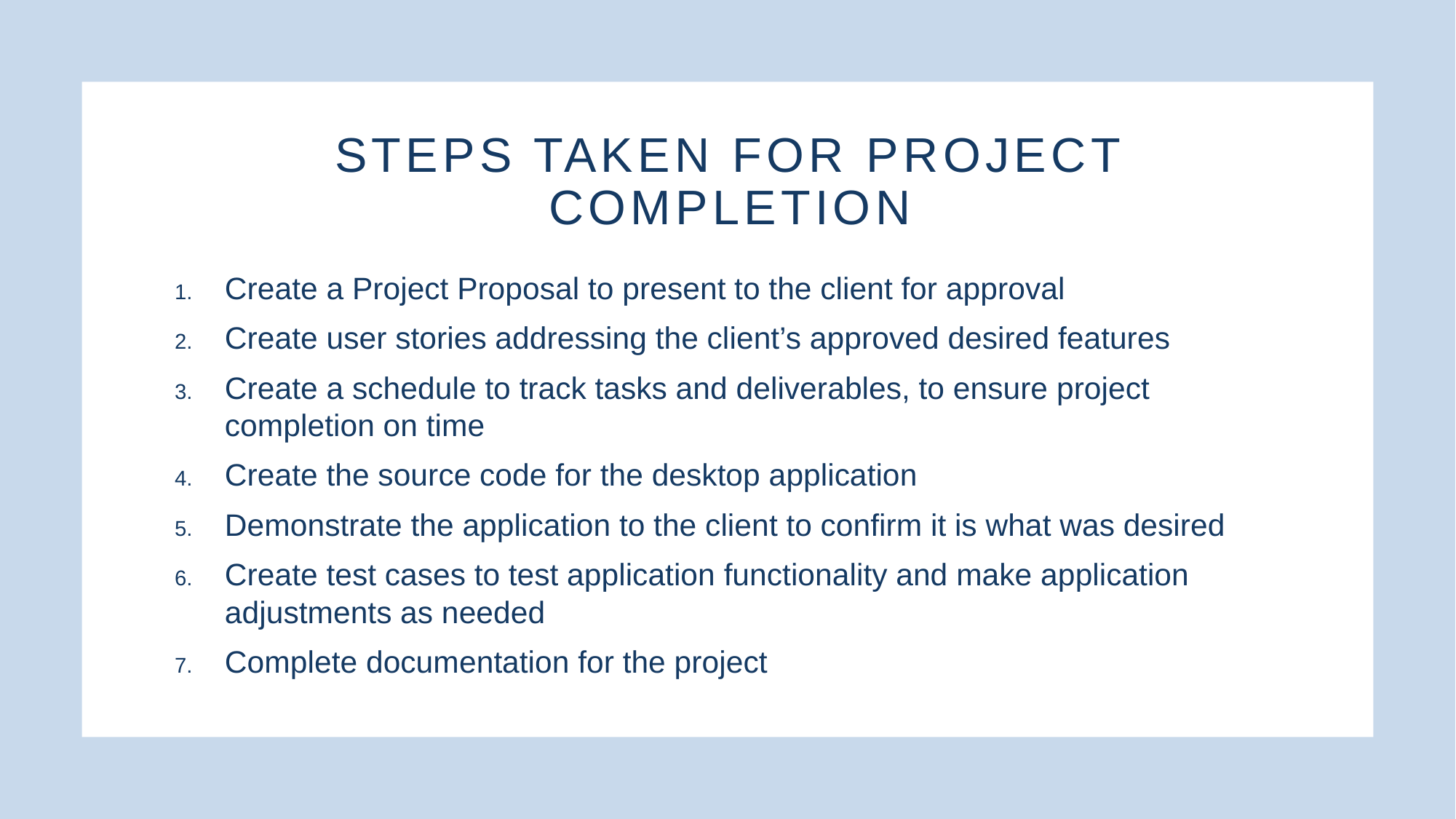

# Steps Taken for Project Completion
Create a Project Proposal to present to the client for approval
Create user stories addressing the client’s approved desired features
Create a schedule to track tasks and deliverables, to ensure project completion on time
Create the source code for the desktop application
Demonstrate the application to the client to confirm it is what was desired
Create test cases to test application functionality and make application adjustments as needed
Complete documentation for the project